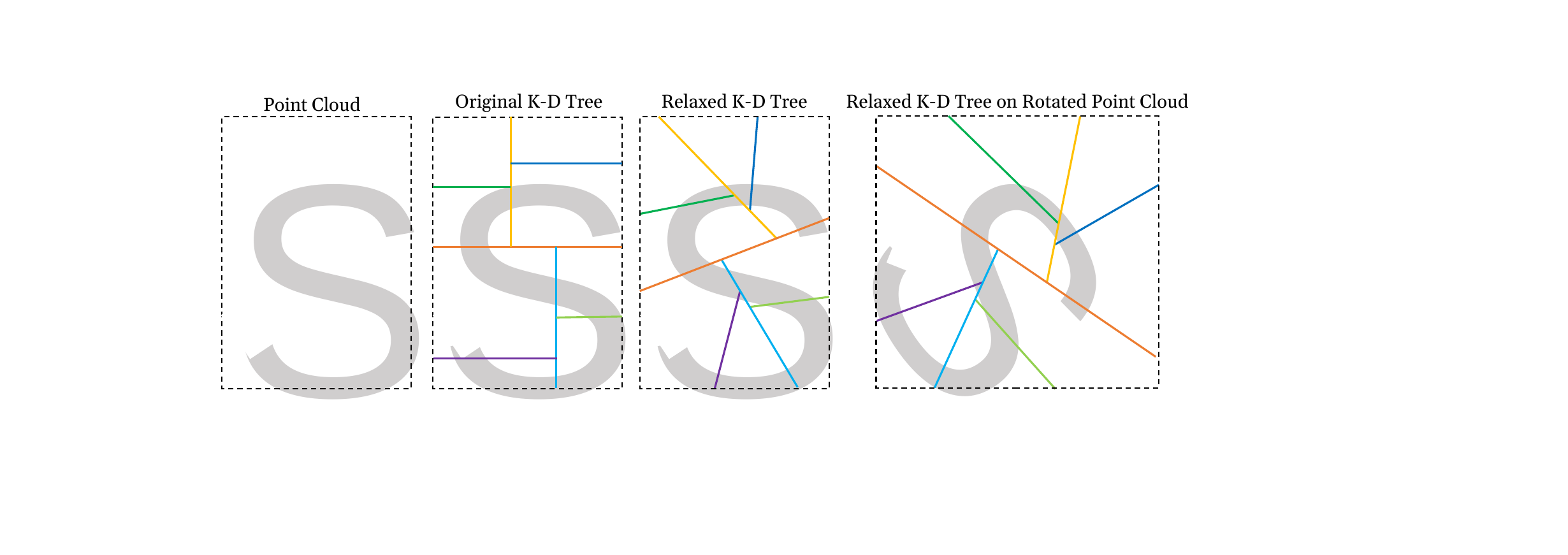

S

Relaxed K-D Tree on Rotated Point Cloud
Original K-D Tree
Relaxed K-D Tree
Point Cloud
S

S
S